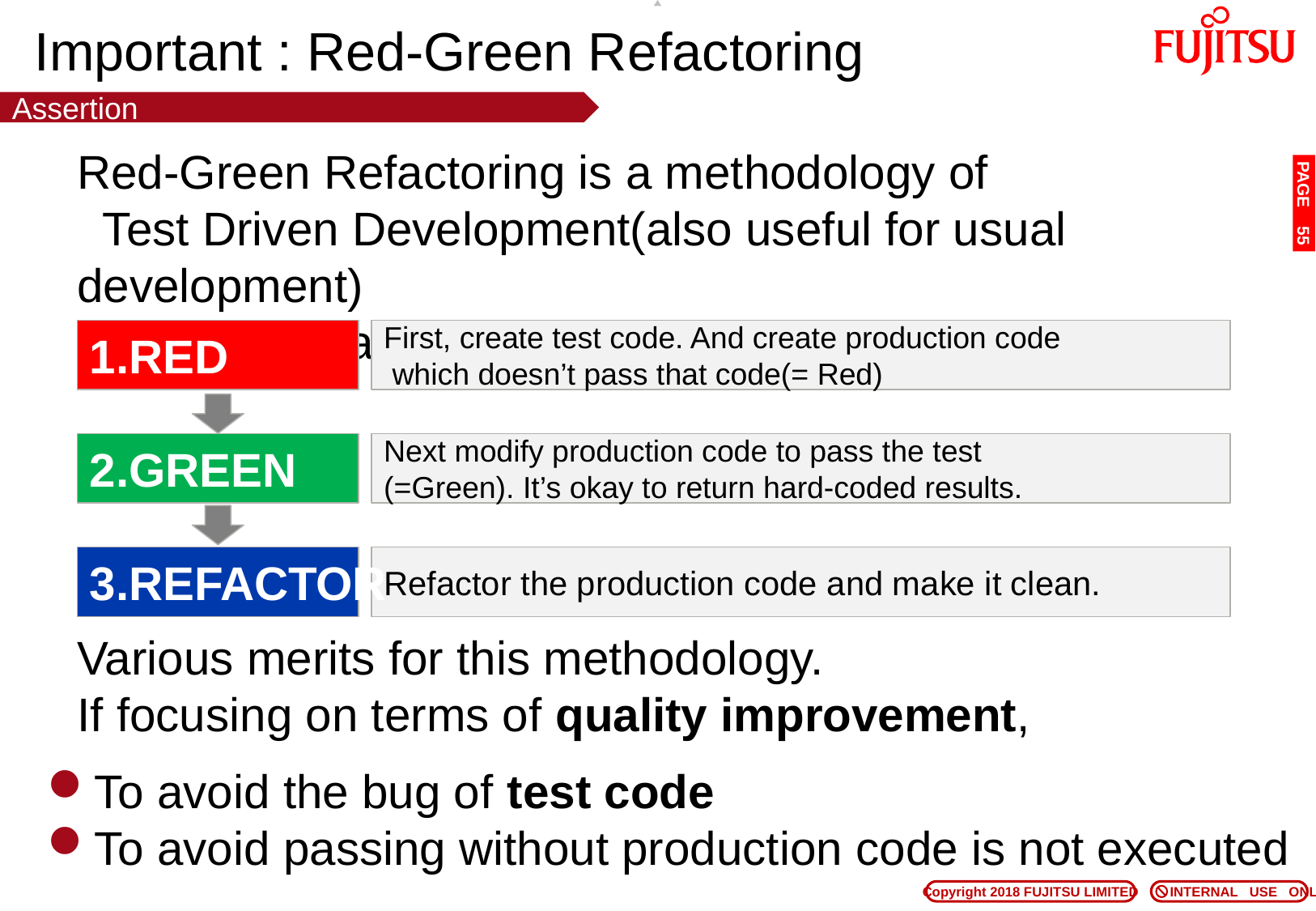

# Important : Red-Green Refactoring
Assertion
Red-Green Refactoring is a methodology of
  Test Driven Development(also useful for usual development)
Create code as following order
PAGE    55
1.RED
First, create test code. And create production code
 which doesn’t pass that code(= Red)

2.GREEN
Next modify production code to pass the test
(=Green). It’s okay to return hard-coded results.

3.REFACTOR
Refactor the production code and make it clean.
Various merits for this methodology.
If focusing on terms of quality improvement,
To avoid the bug of test code
To avoid passing without production code is not executed